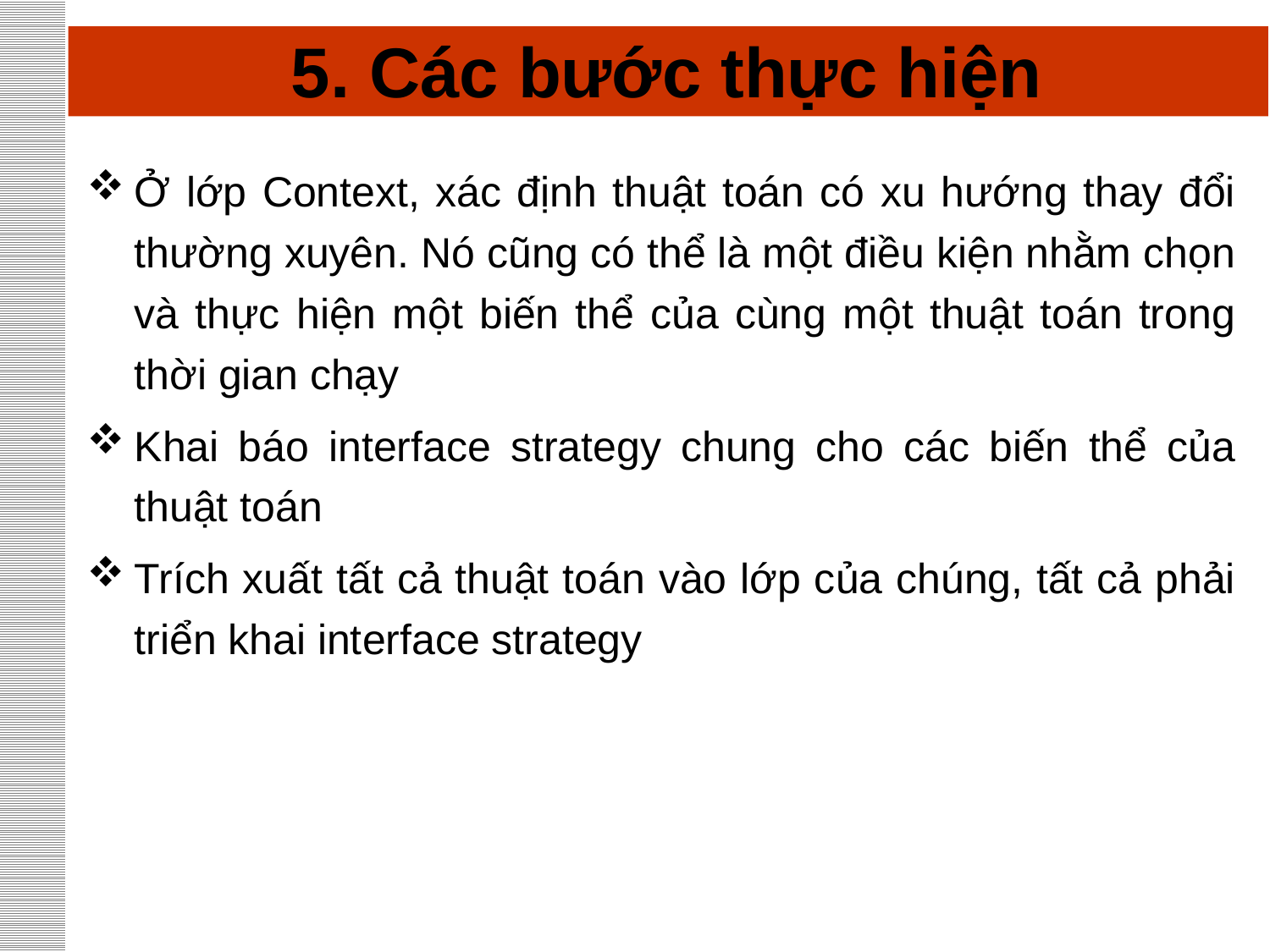

# 5. Các bước thực hiện
Ở lớp Context, xác định thuật toán có xu hướng thay đổi thường xuyên. Nó cũng có thể là một điều kiện nhằm chọn và thực hiện một biến thể của cùng một thuật toán trong thời gian chạy
Khai báo interface strategy chung cho các biến thể của thuật toán
Trích xuất tất cả thuật toán vào lớp của chúng, tất cả phải triển khai interface strategy